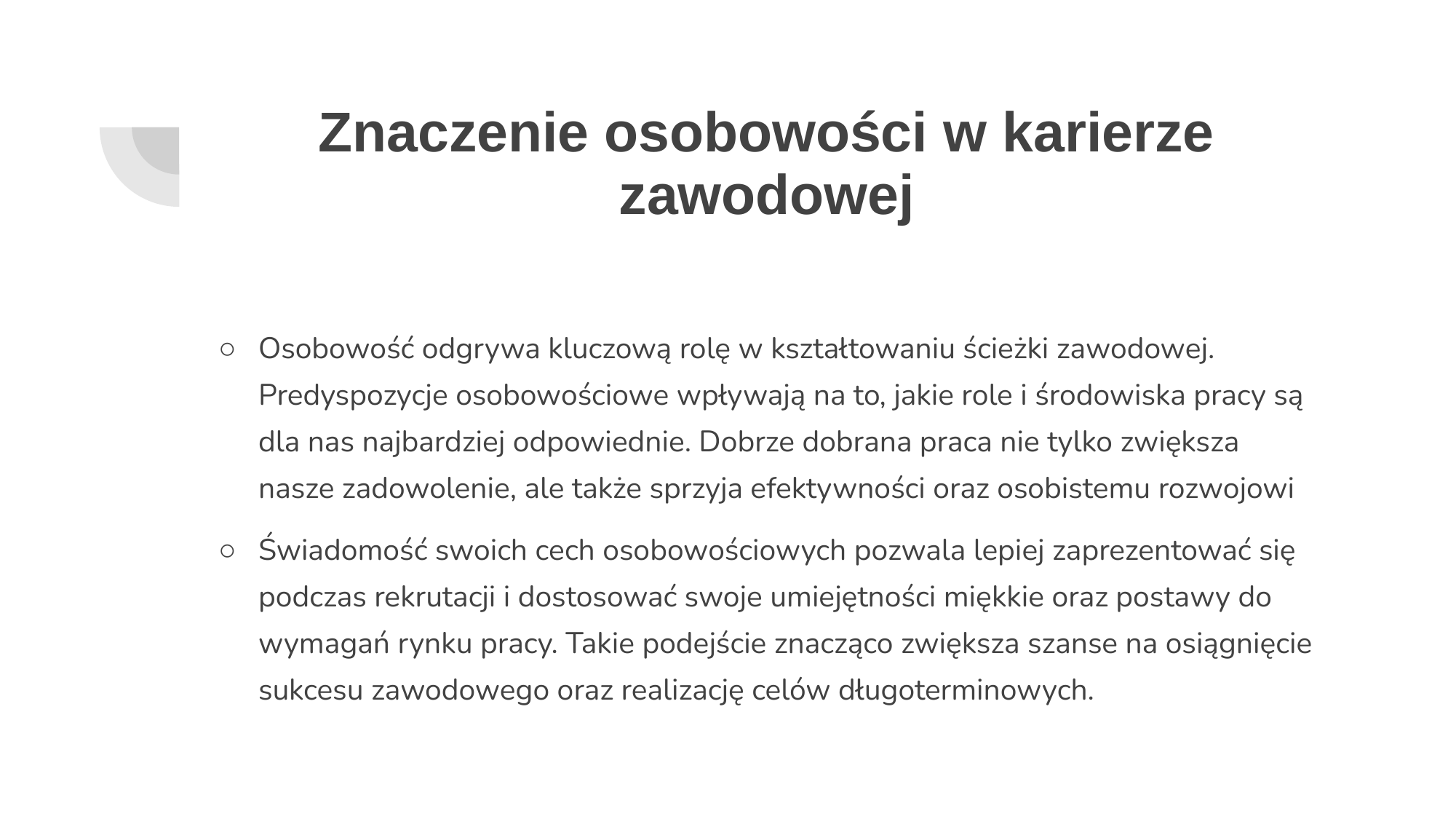

# Znaczenie osobowości w karierze zawodowej
Osobowość odgrywa kluczową rolę w kształtowaniu ścieżki zawodowej. Predyspozycje osobowościowe wpływają na to, jakie role i środowiska pracy są dla nas najbardziej odpowiednie. Dobrze dobrana praca nie tylko zwiększa nasze zadowolenie, ale także sprzyja efektywności oraz osobistemu rozwojowi
Świadomość swoich cech osobowościowych pozwala lepiej zaprezentować się podczas rekrutacji i dostosować swoje umiejętności miękkie oraz postawy do wymagań rynku pracy. Takie podejście znacząco zwiększa szanse na osiągnięcie sukcesu zawodowego oraz realizację celów długoterminowych.